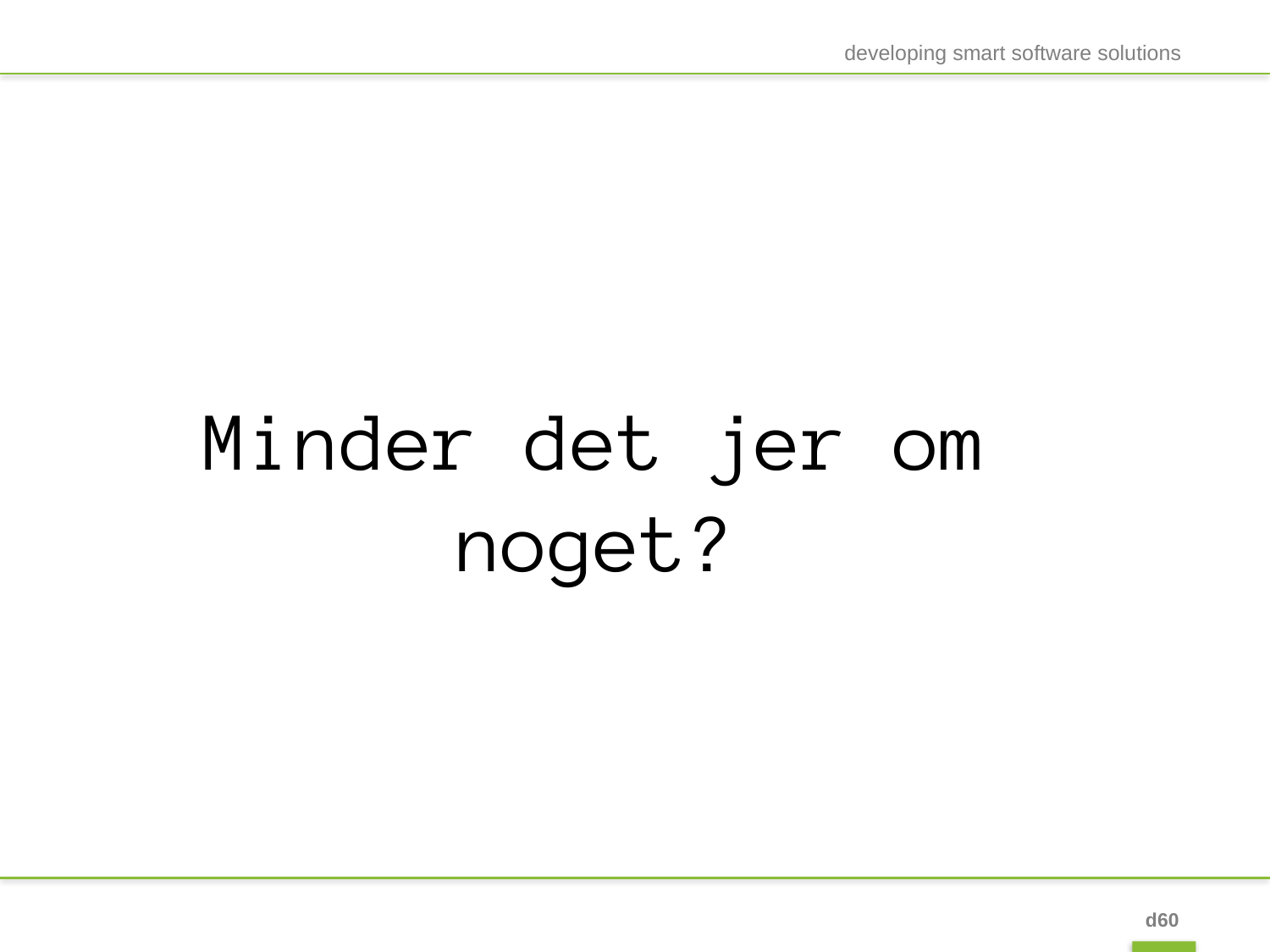

developing smart software solutions
#
Minder det jer om noget?
d60